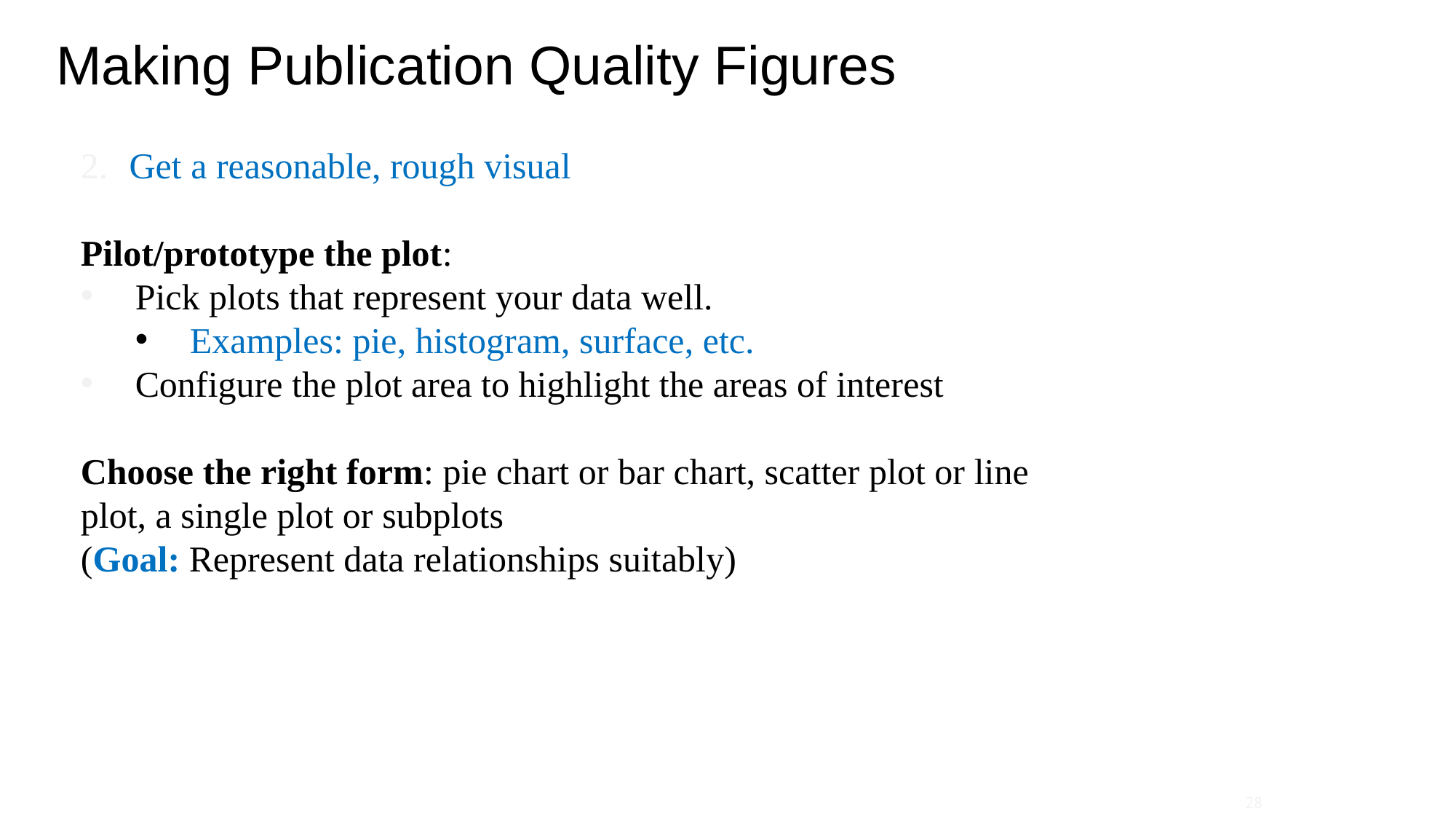

Making Publication Quality Figures
Get a reasonable, rough visual

Pilot/prototype the plot:
Pick plots that represent your data well.
Examples: pie, histogram, surface, etc.
Configure the plot area to highlight the areas of interest

Choose the right form: pie chart or bar chart, scatter plot or line plot, a single plot or subplots
(Goal: Represent data relationships suitably)

28